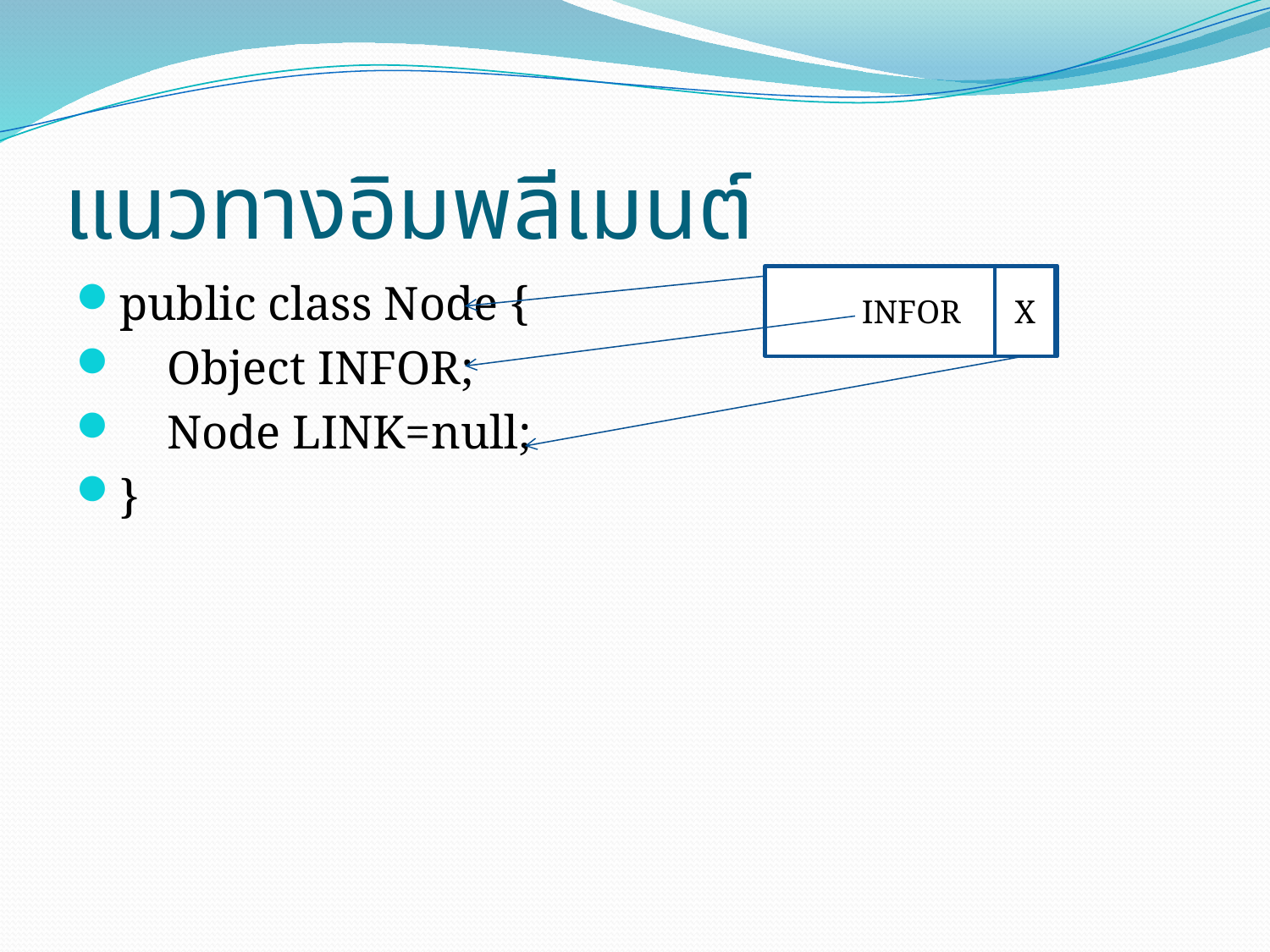

# แนวทางอิมพลีเมนต์
INFOR
X
public class Node {
    Object INFOR;
    Node LINK=null;
}